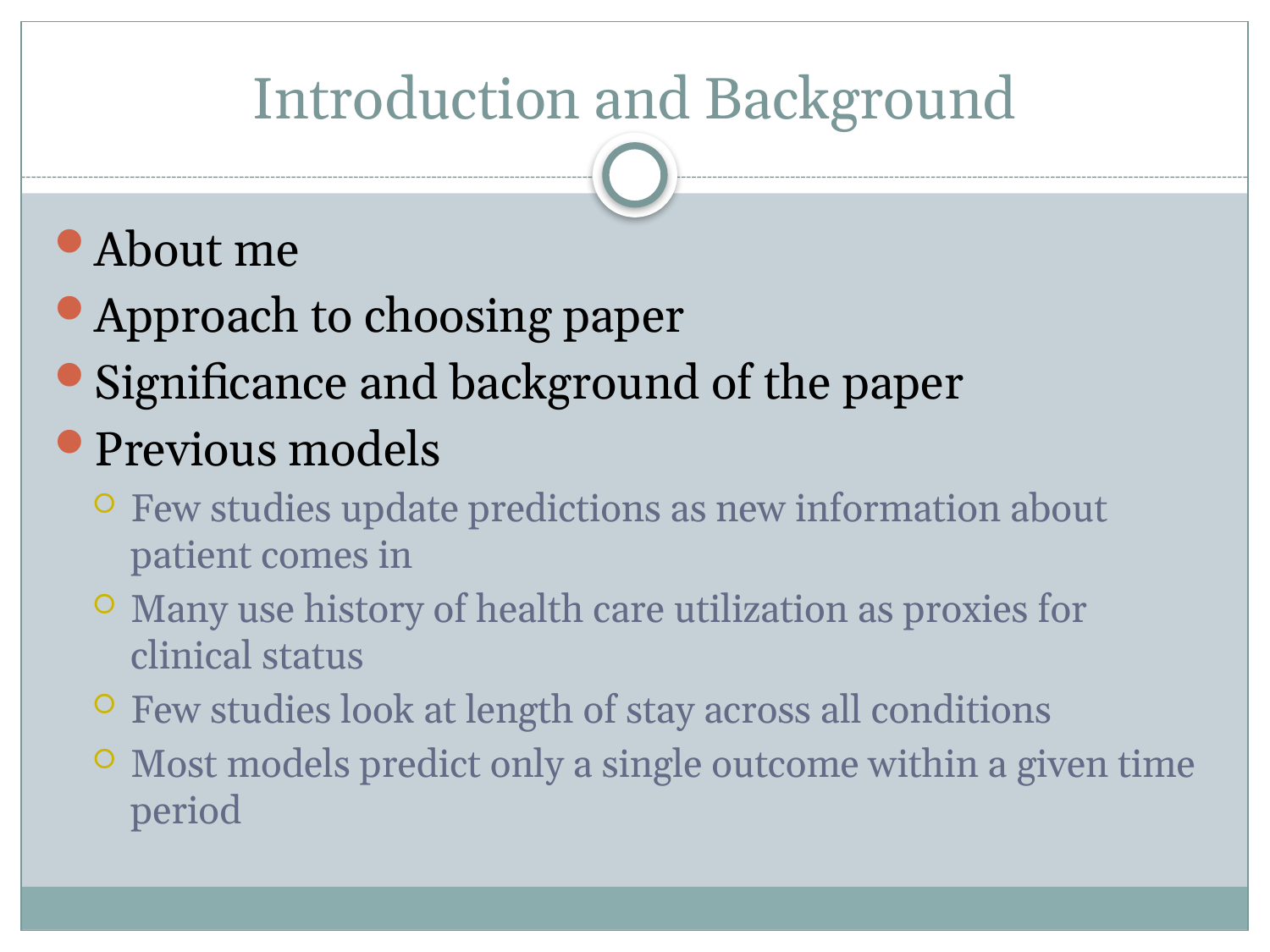

# Introduction and Background
About me
Approach to choosing paper
Significance and background of the paper
Previous models
Few studies update predictions as new information about patient comes in
Many use history of health care utilization as proxies for clinical status
Few studies look at length of stay across all conditions
Most models predict only a single outcome within a given time period